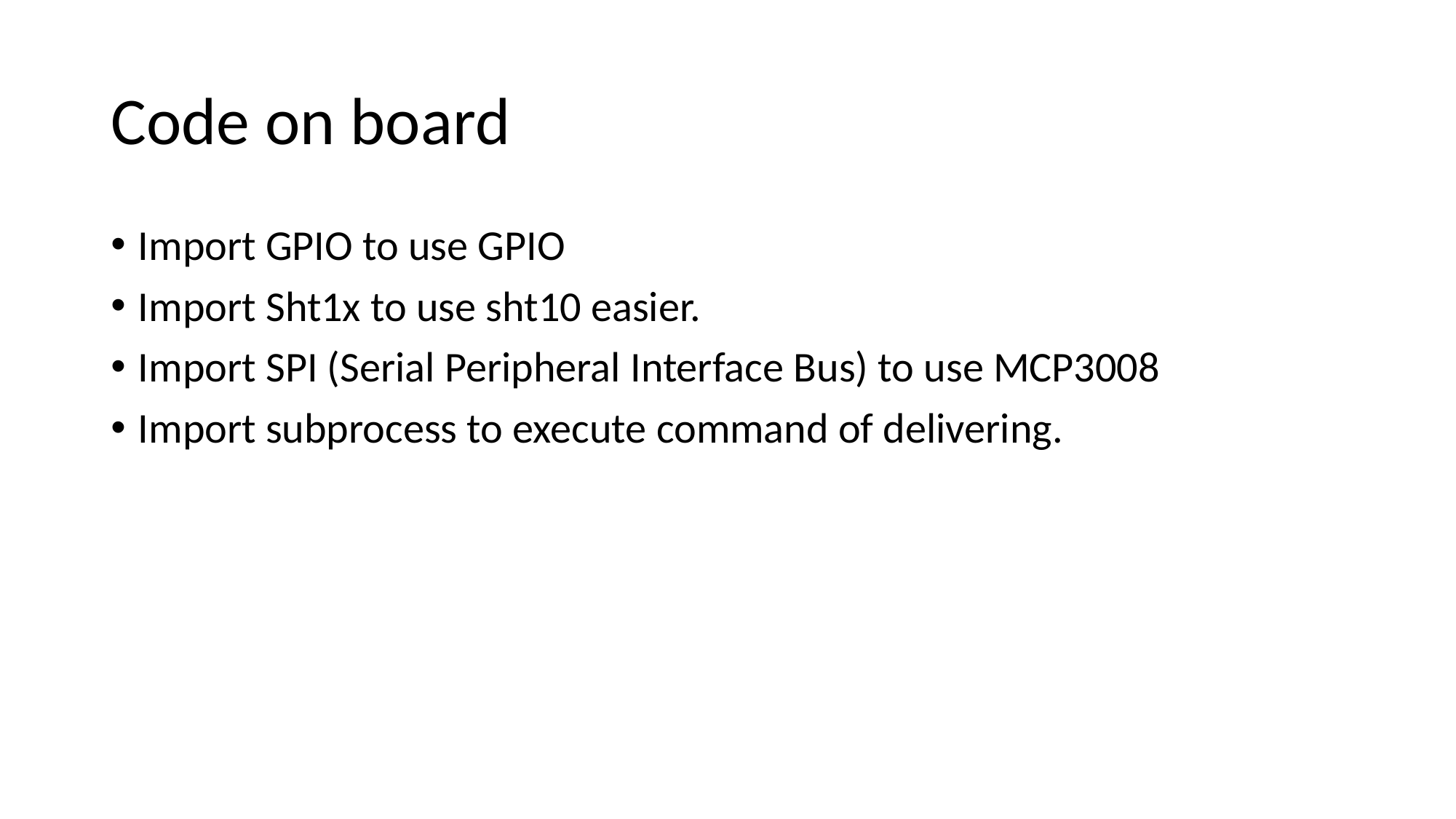

# Code on board
Import GPIO to use GPIO
Import Sht1x to use sht10 easier.
Import SPI (Serial Peripheral Interface Bus) to use MCP3008
Import subprocess to execute command of delivering.